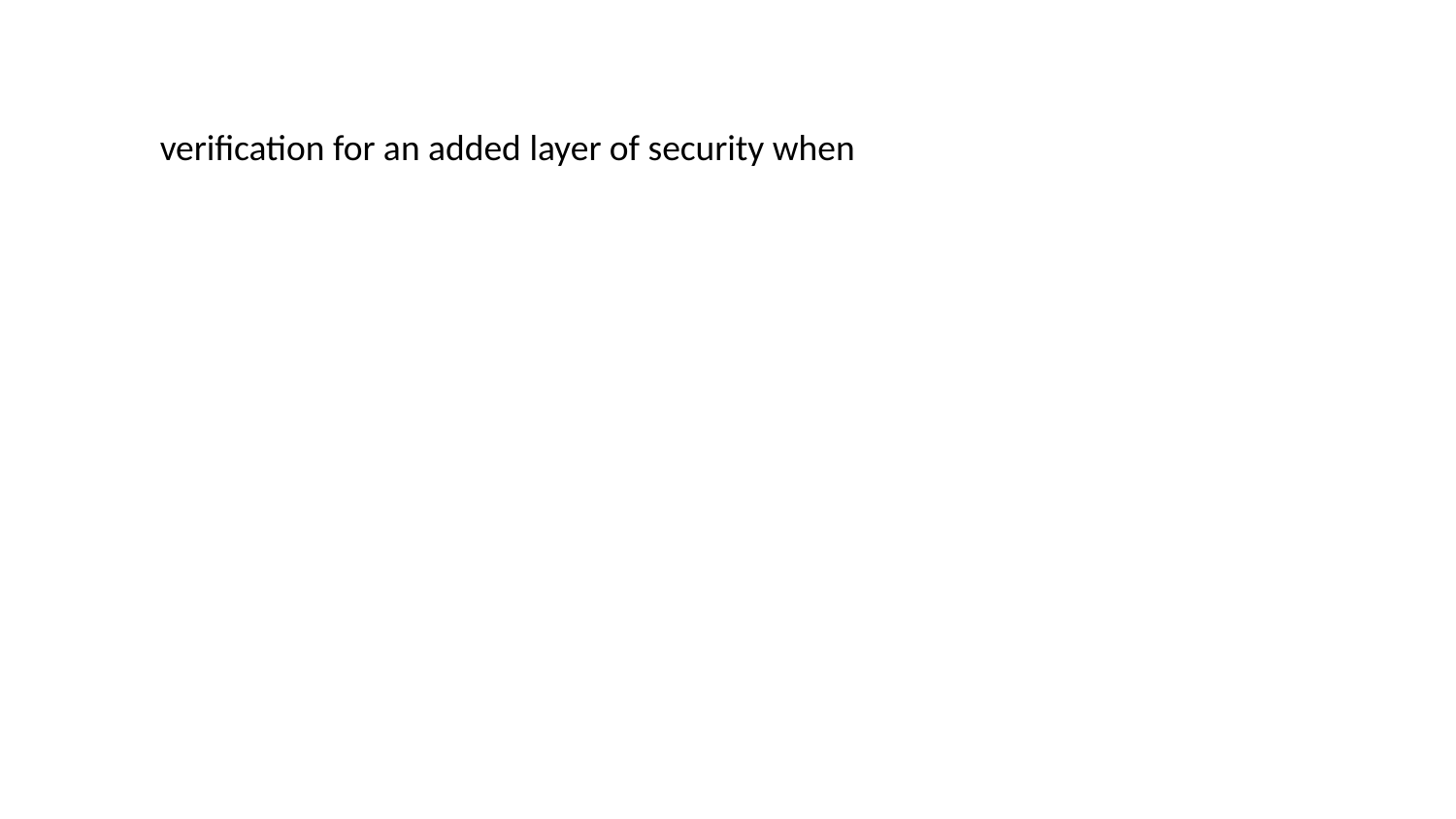

verification for an added layer of security when